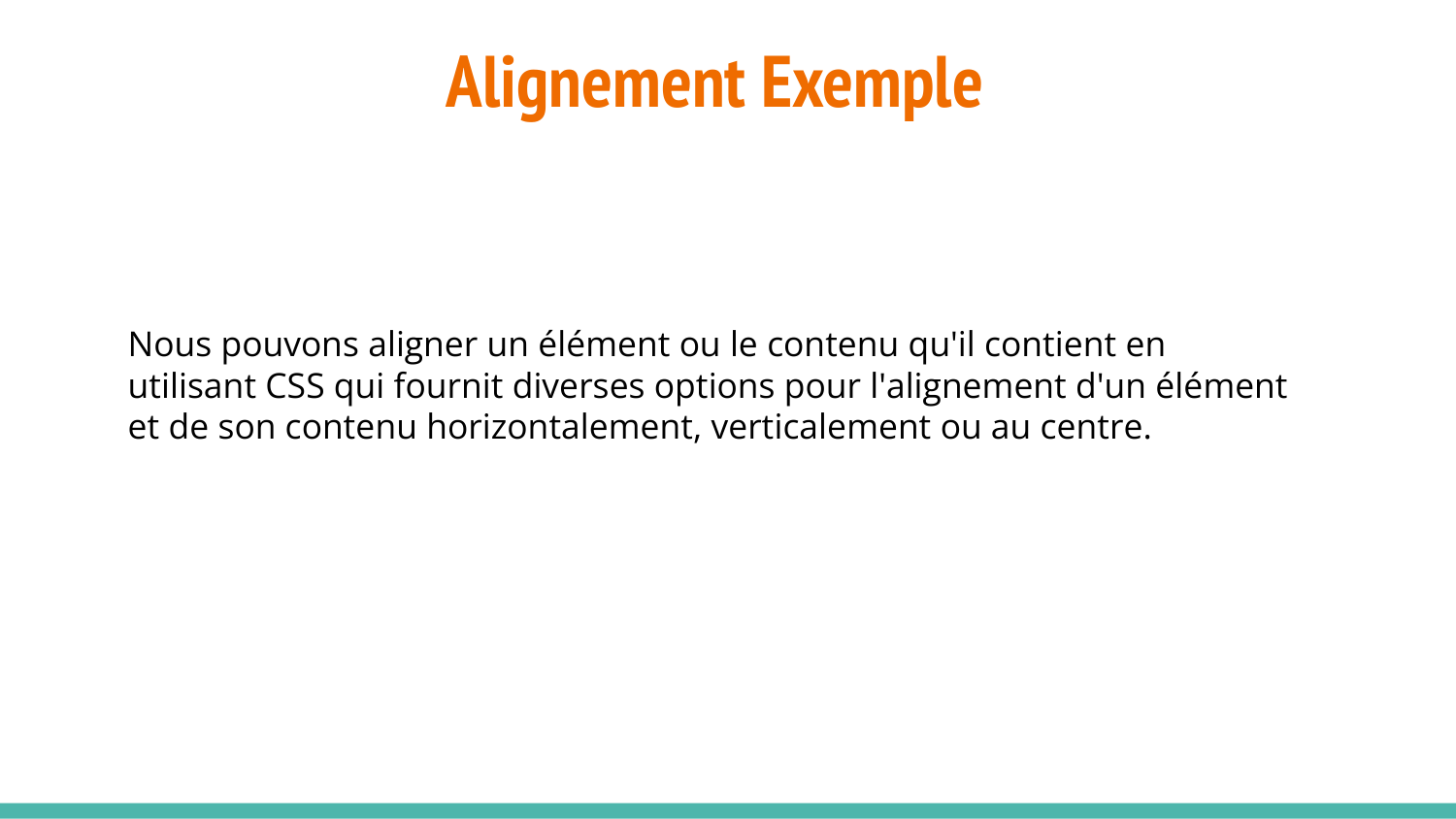

# Alignement Exemple

Nous pouvons aligner un élément ou le contenu qu'il contient en utilisant CSS qui fournit diverses options pour l'alignement d'un élément et de son contenu horizontalement, verticalement ou au centre.